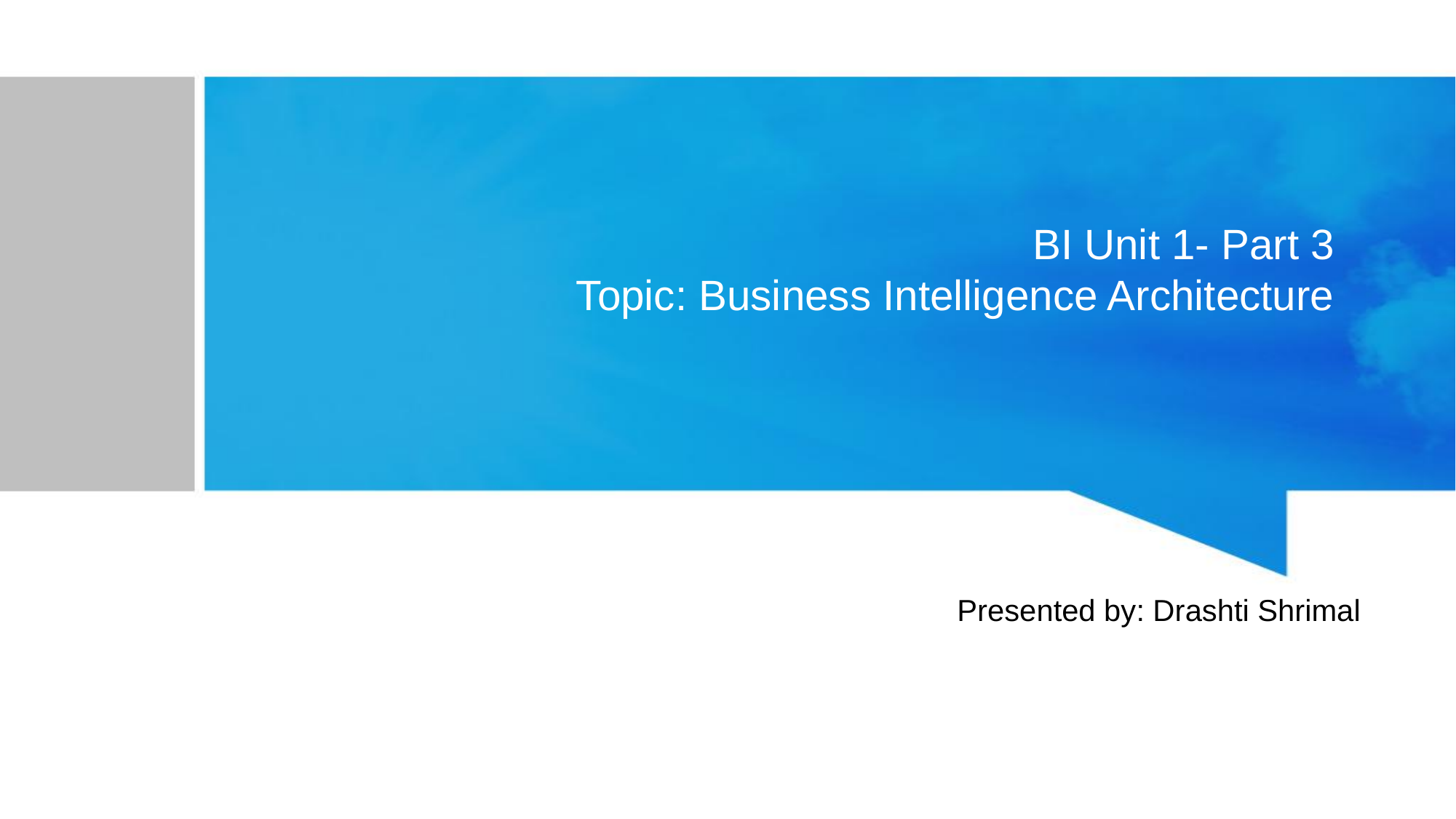

# BI Unit 1- Part 3 Topic: Business Intelligence Architecture
Topic: Data Mining, its Properties and Tasks
Presented by: Drashti Shrimal1
Topic: Data Mining, its Properties and Tasks